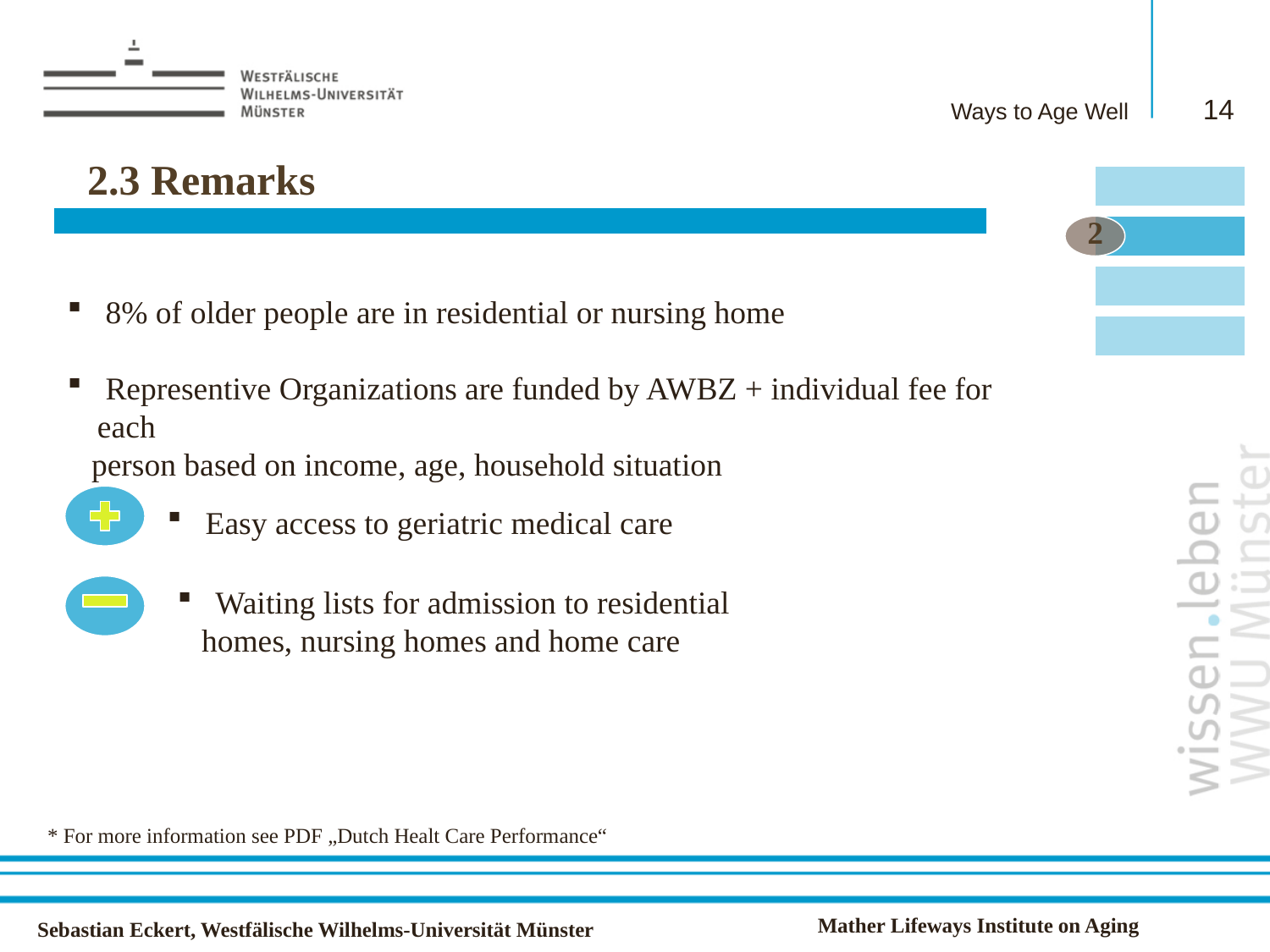

14
Ways to Age Well
2.3 Remarks

2

 8% of older people are in residential or nursing home

 Representive Organizations are funded by AWBZ + individual fee for each
   person based on income, age, household situation

 Easy access to geriatric medical care

 Waiting lists for admission to residential
   homes, nursing homes and home care
* For more information see PDF „Dutch Healt Care Performance“
Mather Lifeways Institute on Aging